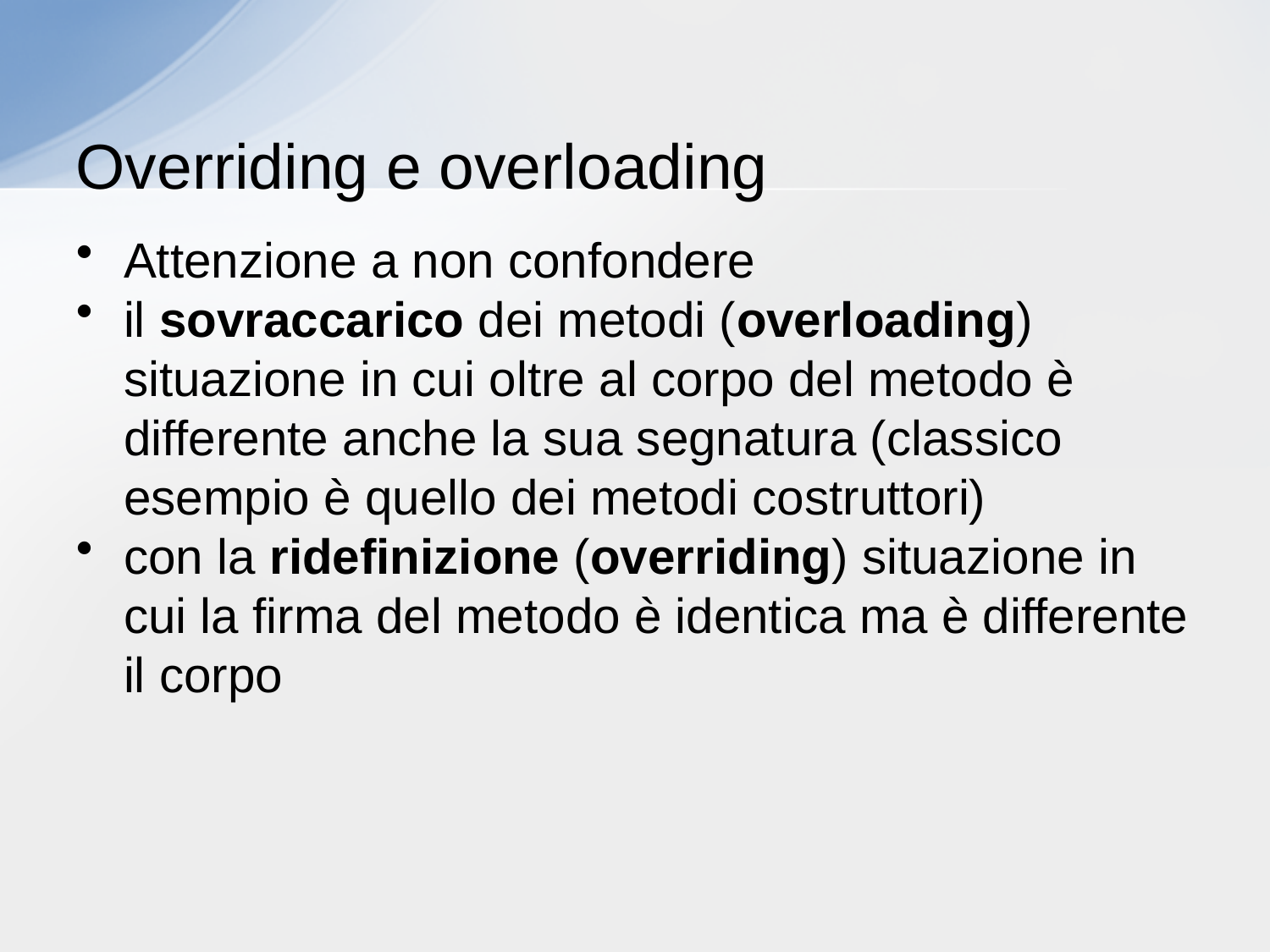

# Overriding e overloading
Attenzione a non confondere
il sovraccarico dei metodi (overloading)
situazione in cui oltre al corpo del metodo è differente anche la sua segnatura (classico esempio è quello dei metodi costruttori)
con la ridefinizione (overriding) situazione in cui la firma del metodo è identica ma è differente il corpo